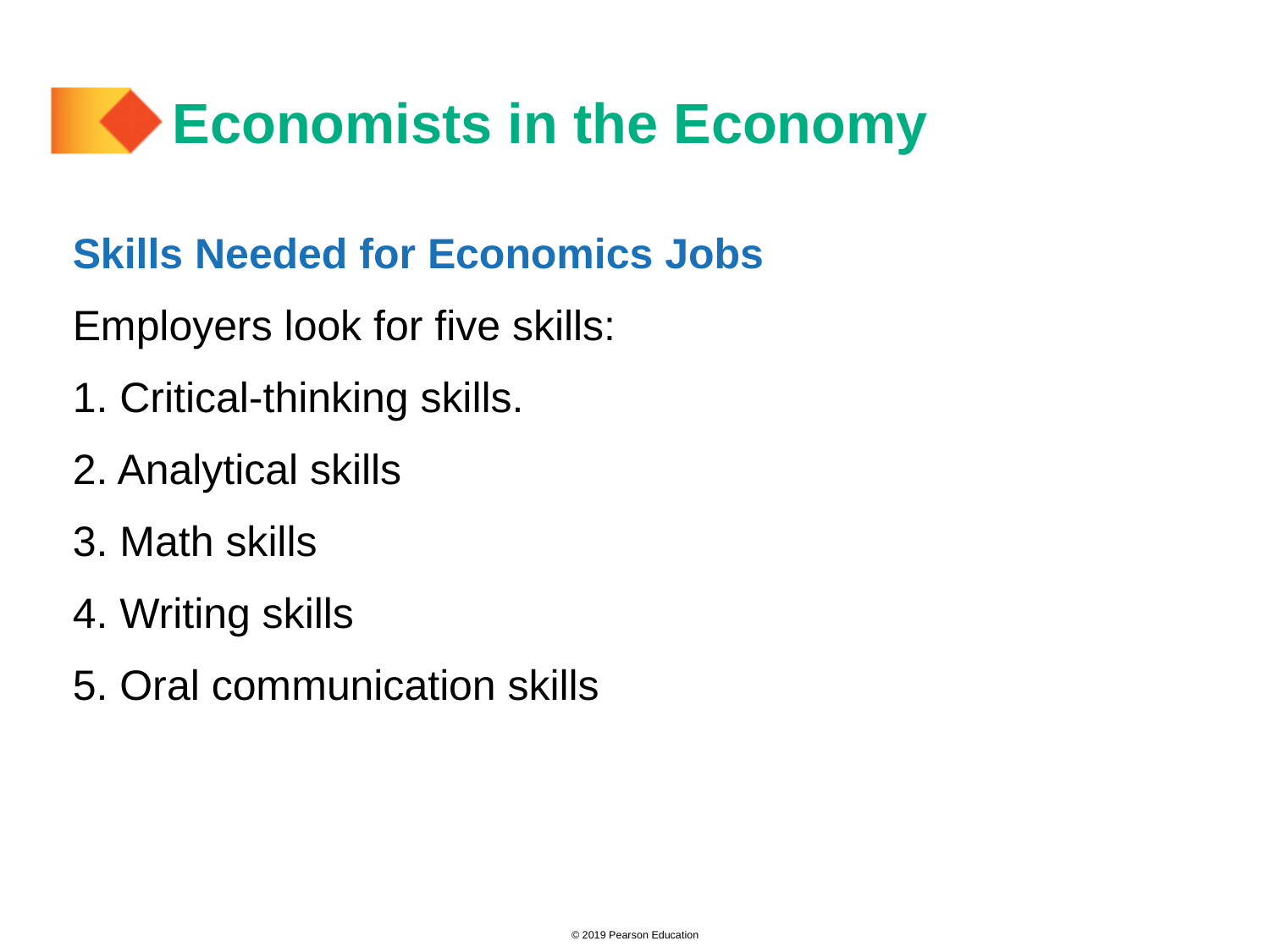

# Economists in the Economy
Skills Needed for Economics Jobs
Employers look for five skills:
1. Critical-thinking skills.
2. Analytical skills
3. Math skills
4. Writing skills
5. Oral communication skills